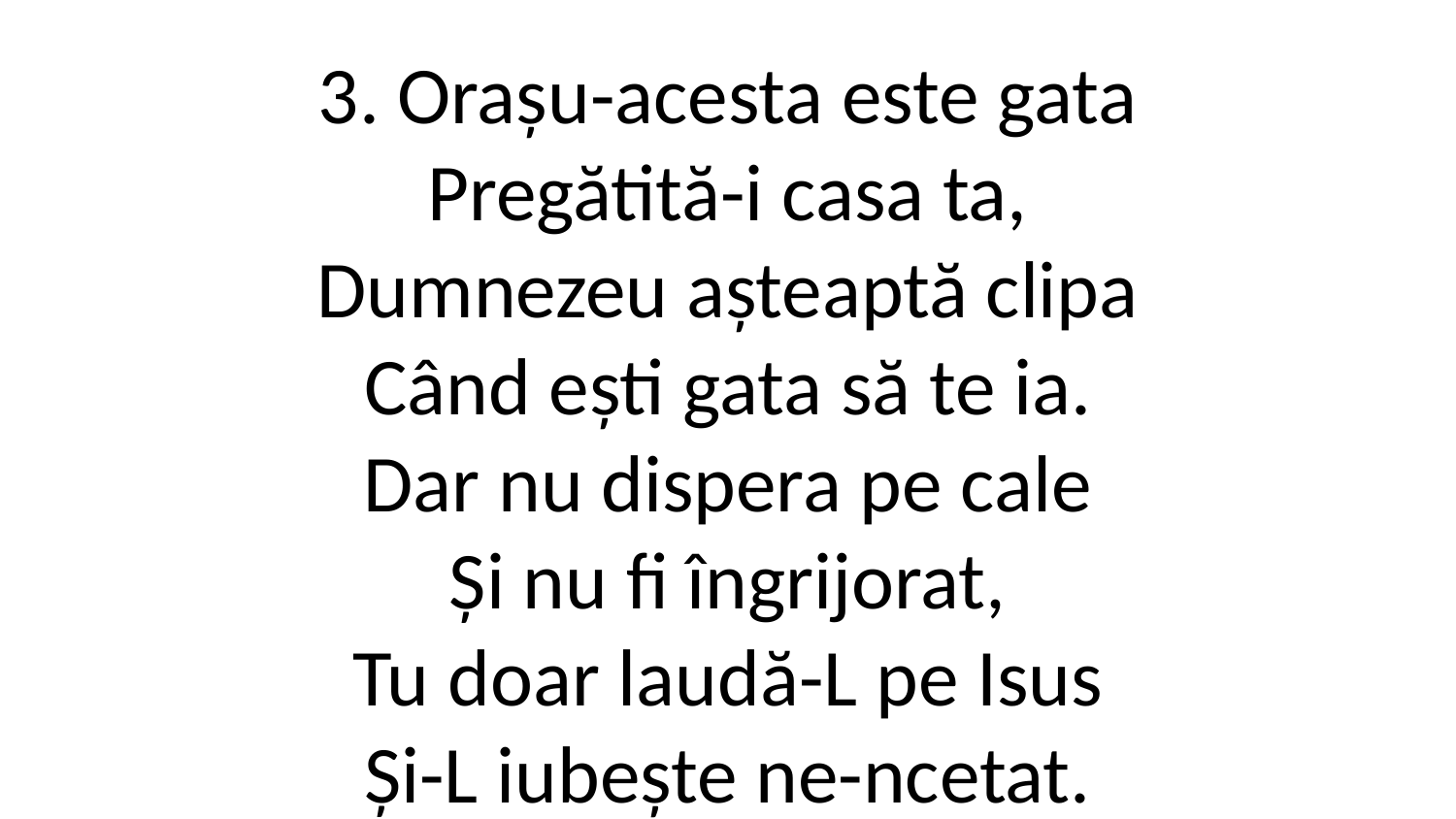

3. Orașu-acesta este gata
Pregătită-i casa ta,
Dumnezeu așteaptă clipa
Când ești gata să te ia.
Dar nu dispera pe cale
Și nu fi îngrijorat,
Tu doar laudă-L pe Isus
Și-L iubește ne-ncetat.